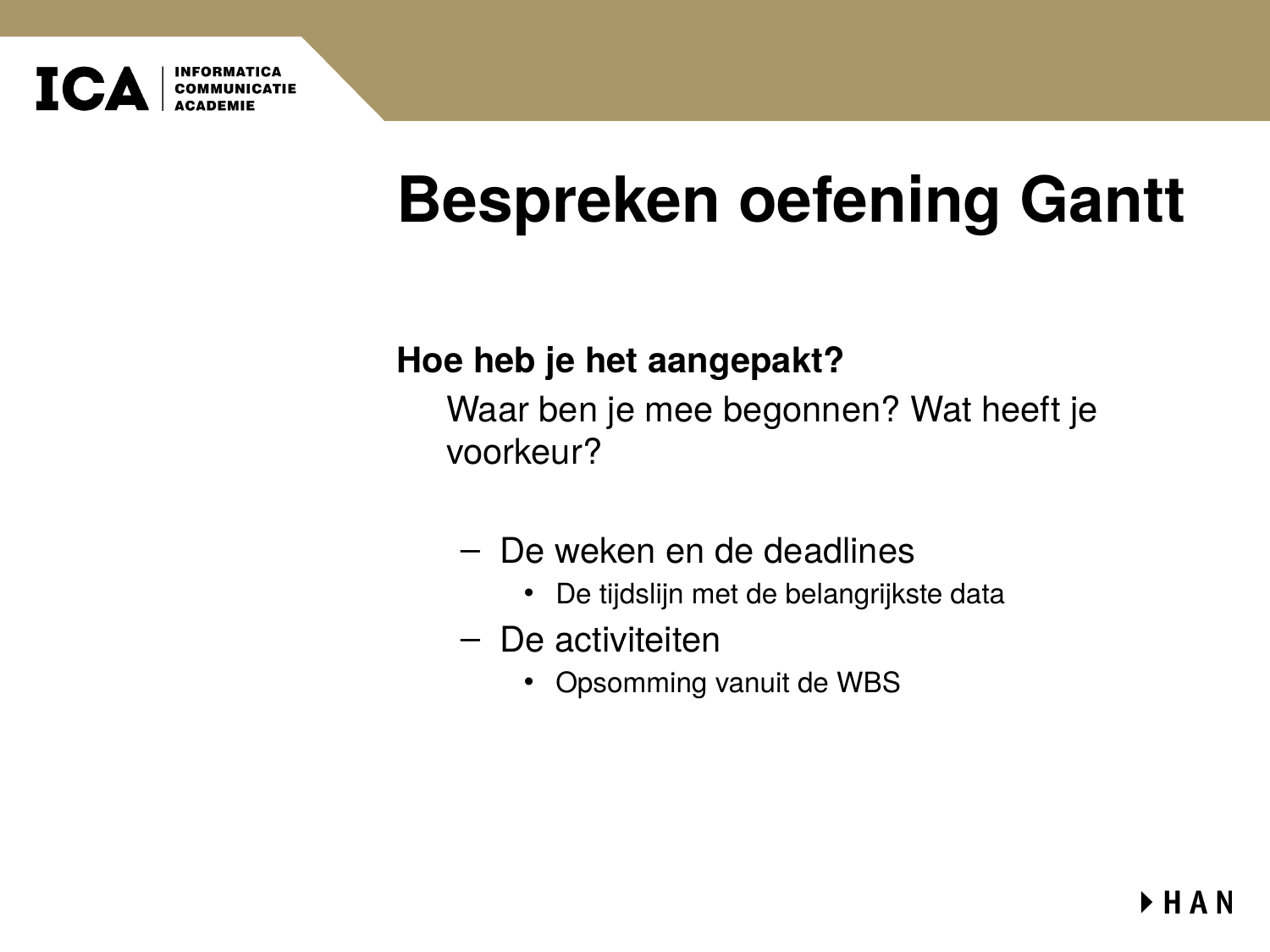

# Bespreken oefening Gantt

Hoe heb je het aangepakt?
Waar ben je mee begonnen? Wat heeft je voorkeur?

De weken en de deadlines
De tijdslijn met de belangrijkste data
De activiteiten
Opsomming vanuit de WBS